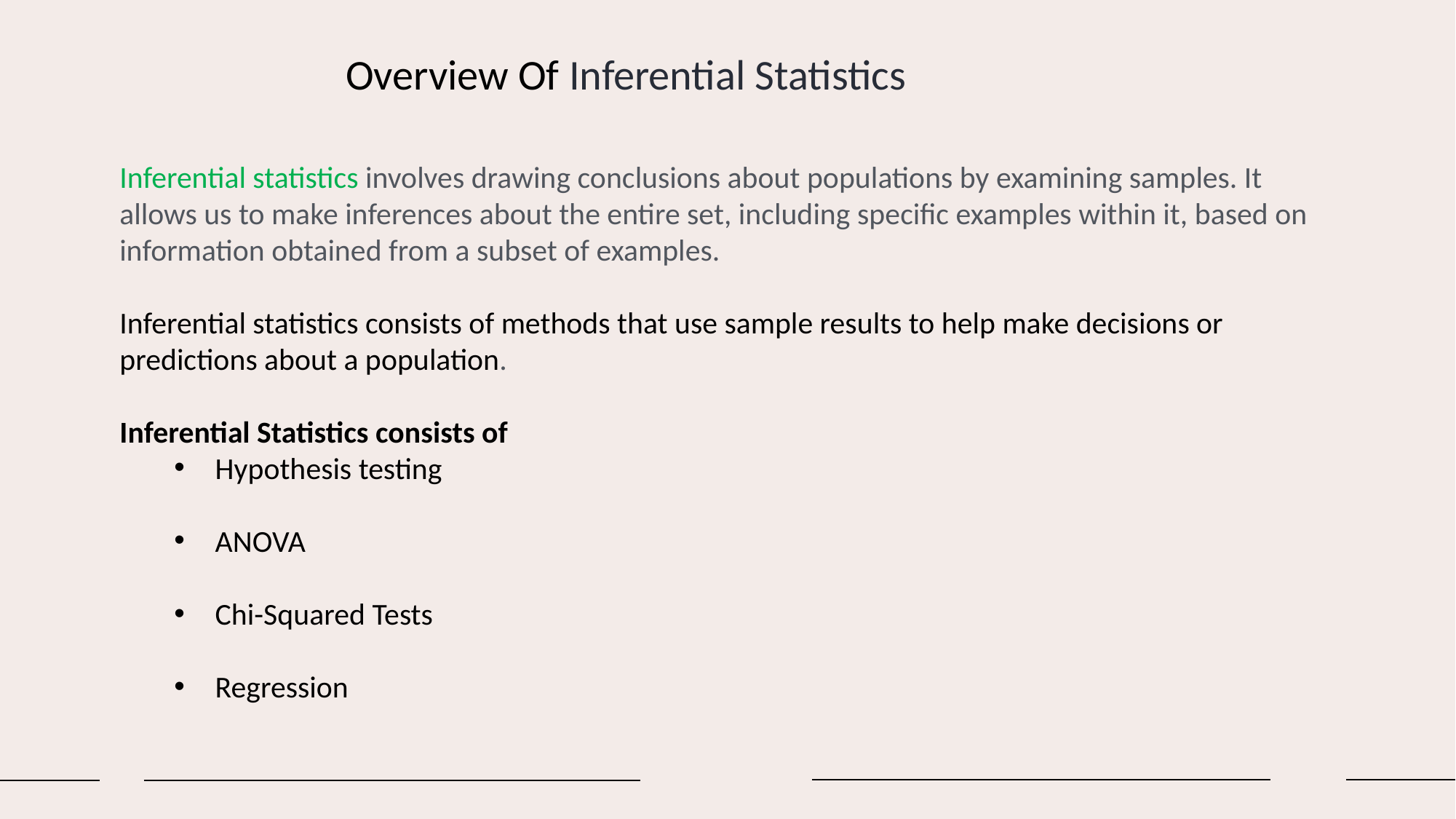

Overview Of Inferential Statistics

Inferential statistics involves drawing conclusions about populations by examining samples. It allows us to make inferences about the entire set, including specific examples within it, based on information obtained from a subset of examples.

Inferential statistics consists of methods that use sample results to help make decisions or predictions about a population.

Inferential Statistics consists of
Hypothesis testing

ANOVA

Chi-Squared Tests

Regression